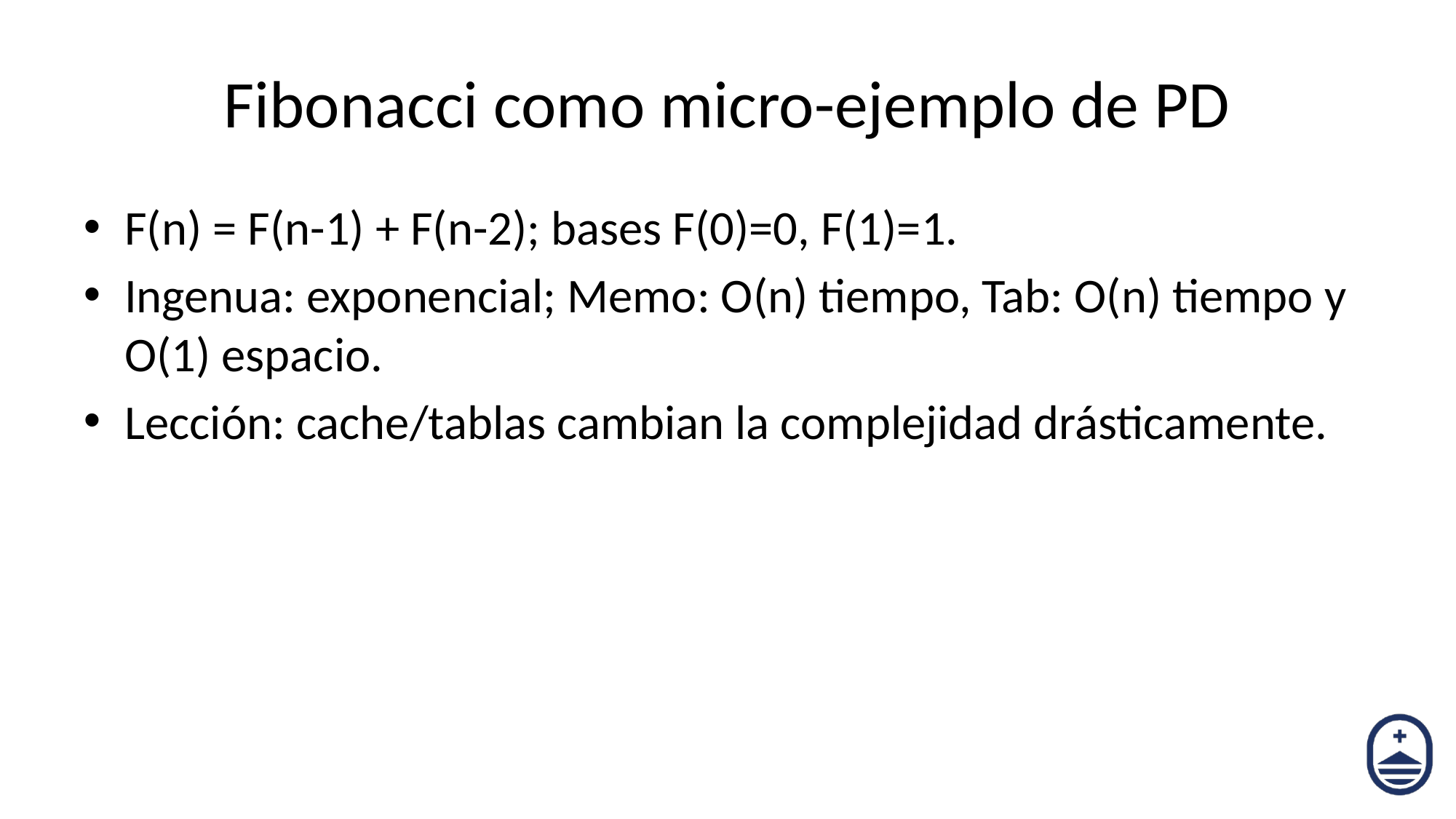

# Fibonacci como micro-ejemplo de PD
F(n) = F(n-1) + F(n-2); bases F(0)=0, F(1)=1.
Ingenua: exponencial; Memo: O(n) tiempo, Tab: O(n) tiempo y O(1) espacio.
Lección: cache/tablas cambian la complejidad drásticamente.